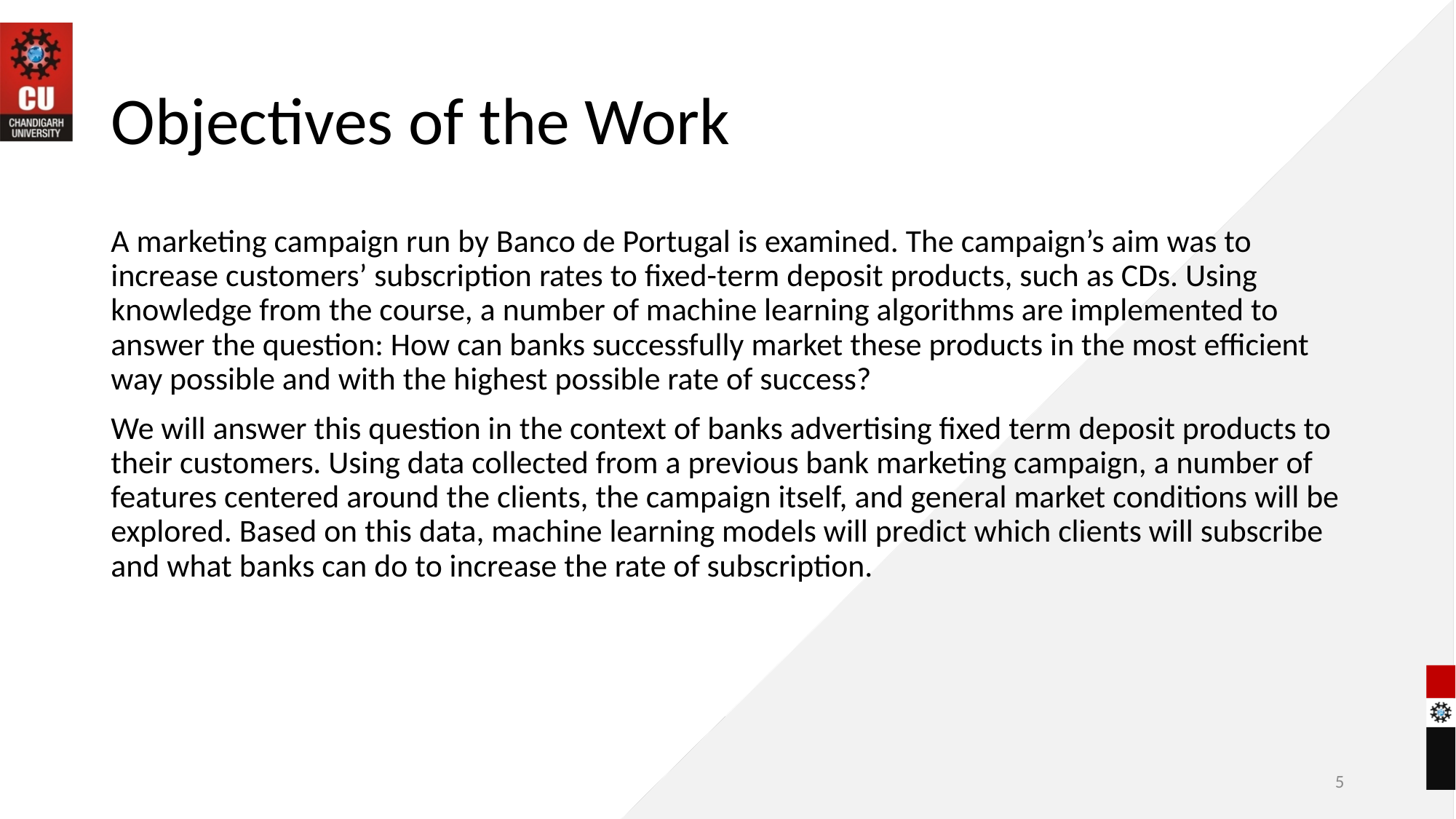

# Objectives of the Work
A marketing campaign run by Banco de Portugal is examined. The campaign’s aim was to increase customers’ subscription rates to fixed-term deposit products, such as CDs. Using knowledge from the course, a number of machine learning algorithms are implemented to answer the question: How can banks successfully market these products in the most efficient way possible and with the highest possible rate of success?
We will answer this question in the context of banks advertising fixed term deposit products to their customers. Using data collected from a previous bank marketing campaign, a number of features centered around the clients, the campaign itself, and general market conditions will be explored. Based on this data, machine learning models will predict which clients will subscribe and what banks can do to increase the rate of subscription.
5